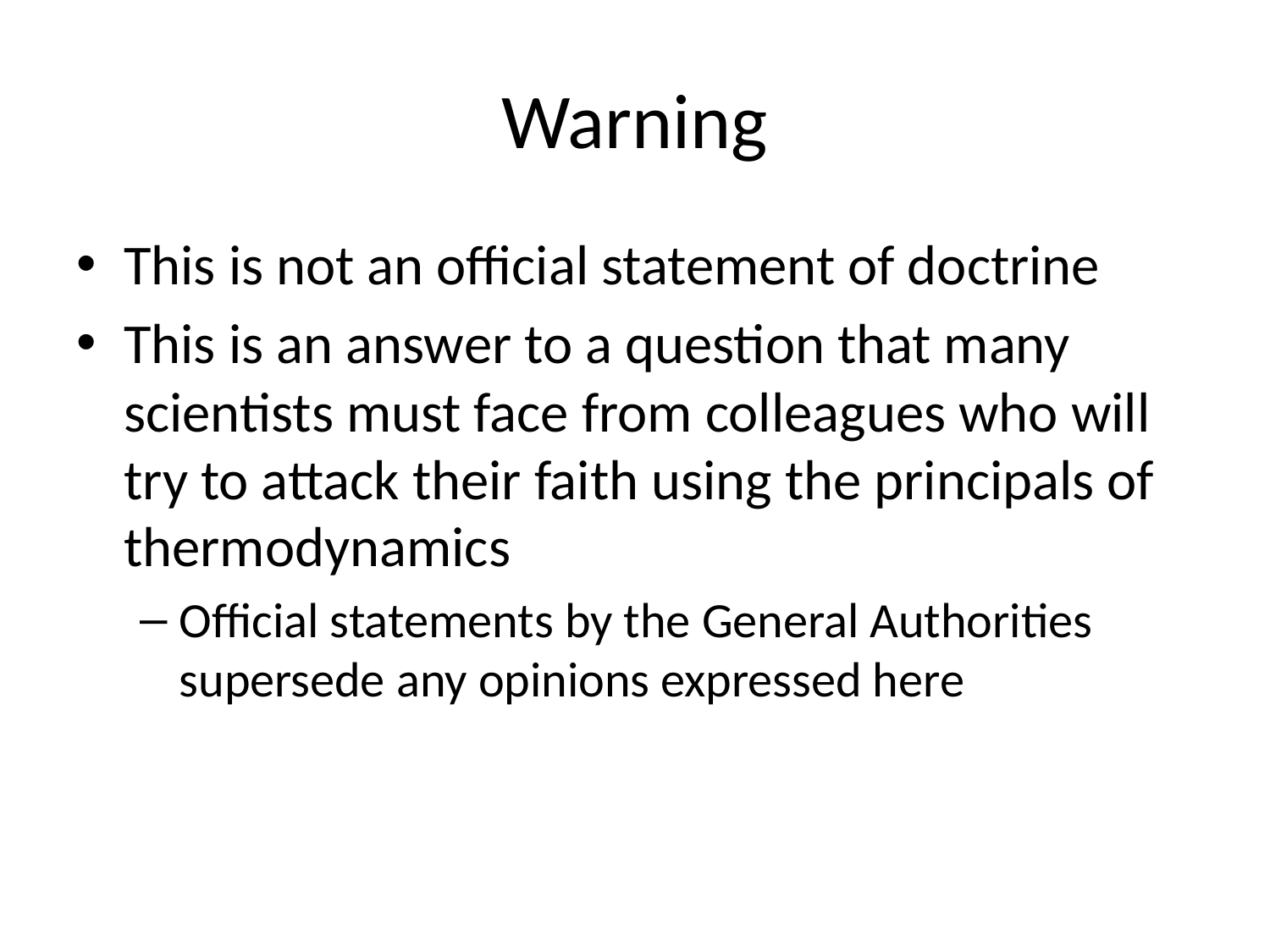

# Warning
This is not an official statement of doctrine
This is an answer to a question that many scientists must face from colleagues who will try to attack their faith using the principals of thermodynamics
Official statements by the General Authorities supersede any opinions expressed here